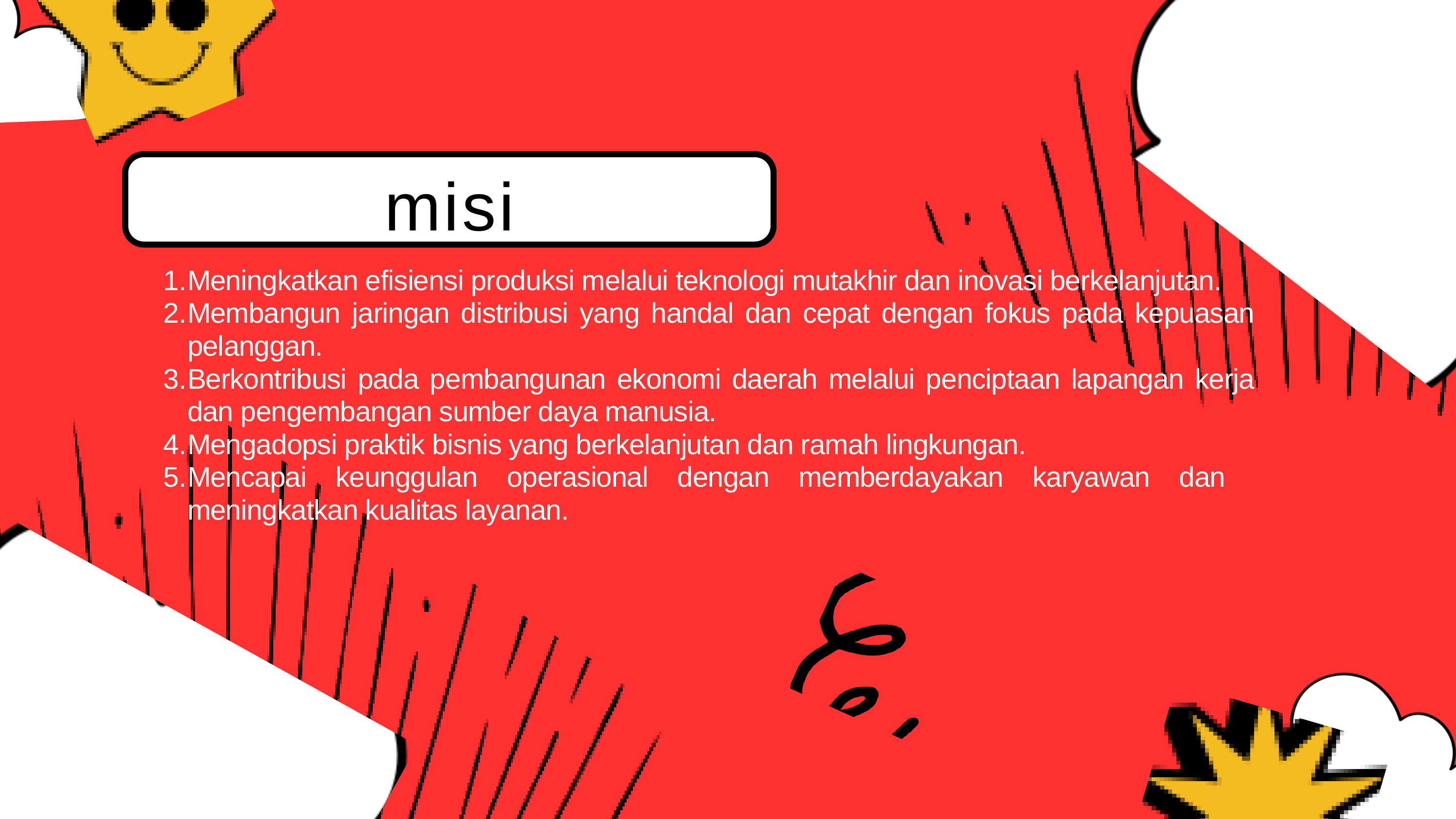

misi

Meningkatkan efisiensi produksi melalui teknologi mutakhir dan inovasi berkelanjutan.
Membangun jaringan distribusi yang handal dan cepat dengan fokus pada kepuasan pelanggan.
Berkontribusi pada pembangunan ekonomi daerah melalui penciptaan lapangan kerja dan pengembangan sumber daya manusia.
Mengadopsi praktik bisnis yang berkelanjutan dan ramah lingkungan.
Mencapai keunggulan operasional dengan memberdayakan karyawan dan  meningkatkan kualitas layanan.